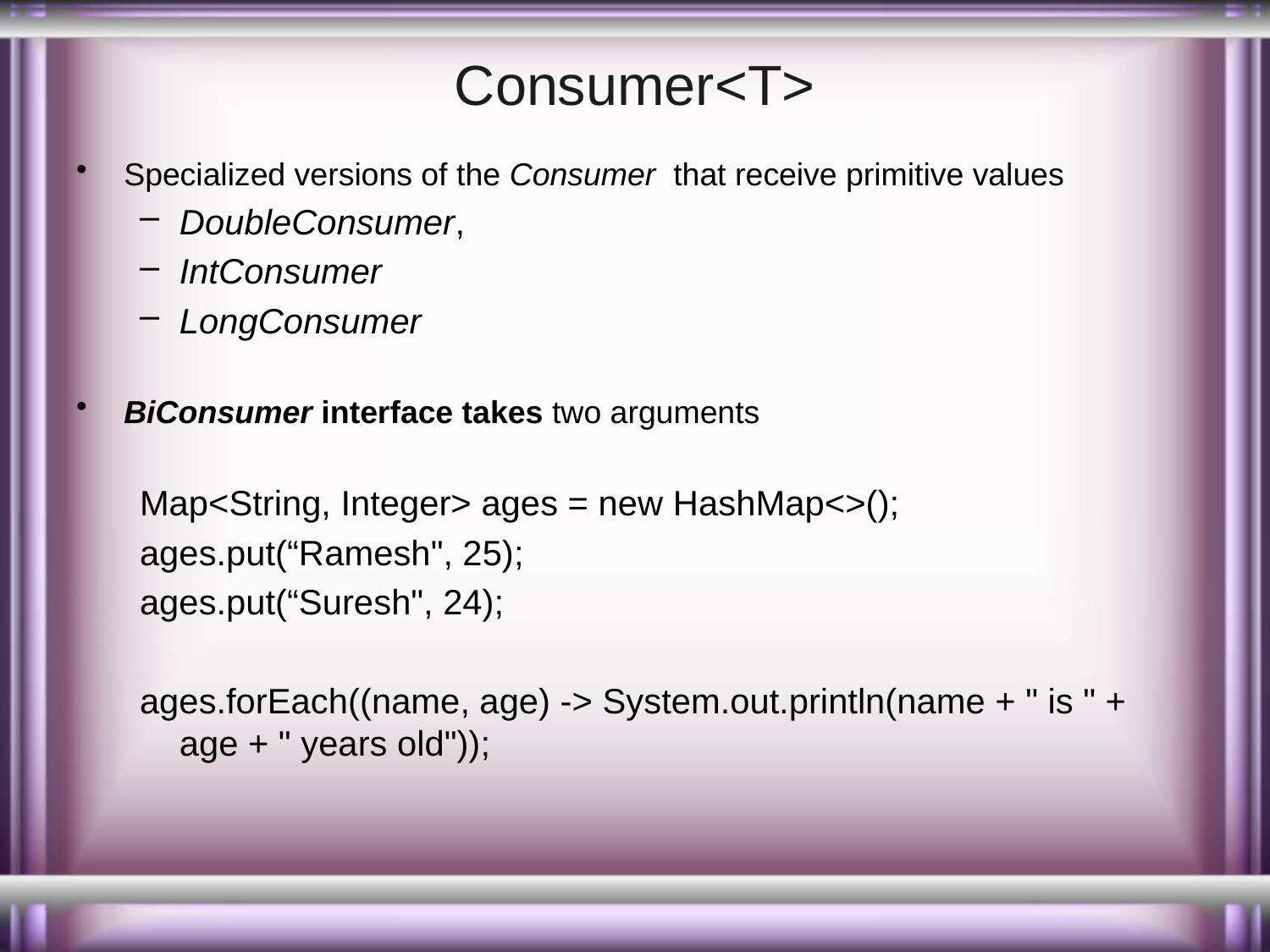

# Consumer<T>
Specialized versions of the Consumer  that receive primitive values
DoubleConsumer,
IntConsumer
LongConsumer

BiConsumer interface takes two arguments

Map<String, Integer> ages = new HashMap<>();
ages.put(“Ramesh", 25);
ages.put(“Suresh", 24);

ages.forEach((name, age) -> System.out.println(name + " is " + age + " years old"));